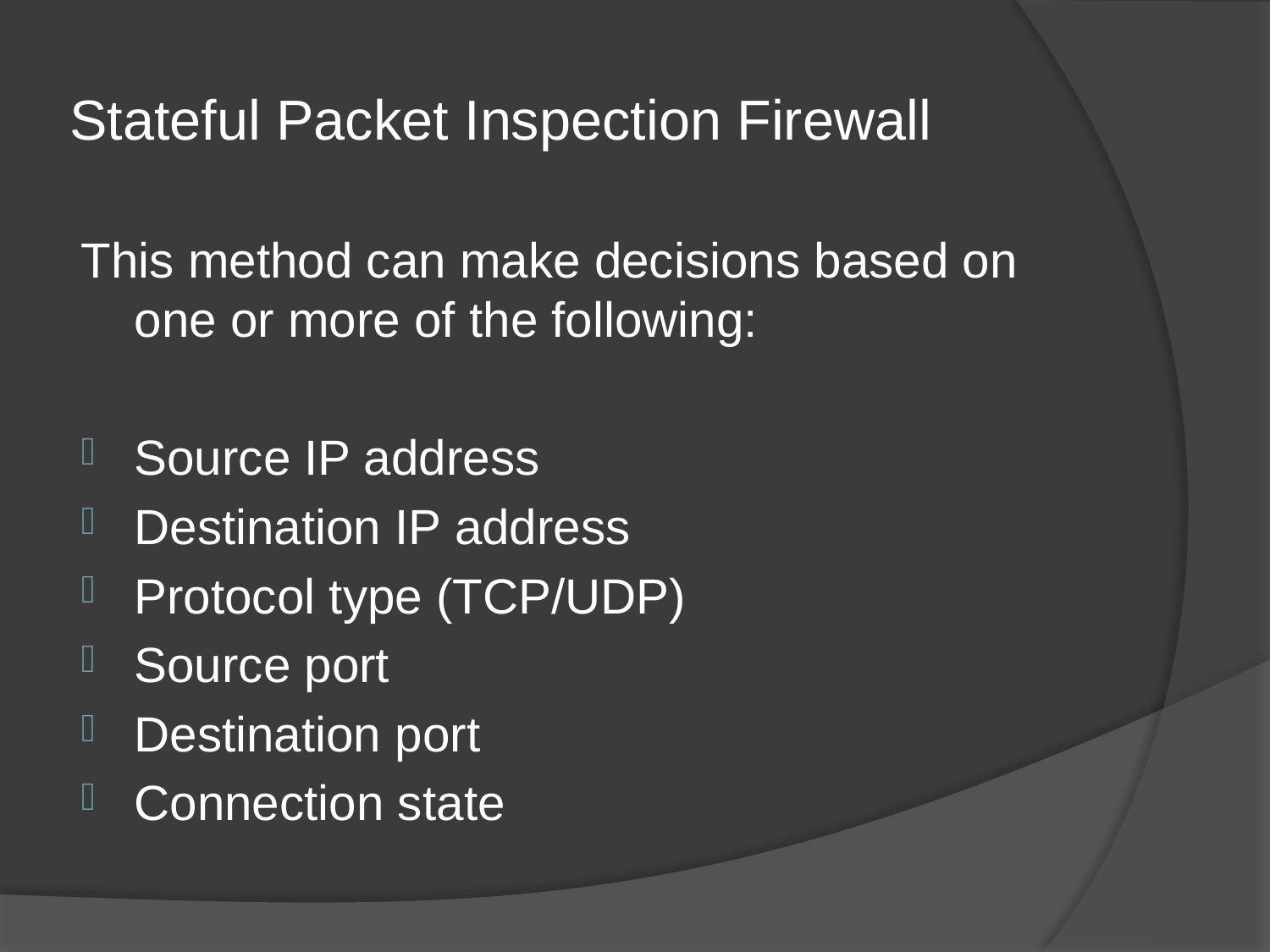

# Stateful Packet Inspection Firewall
This method can make decisions based on one or more of the following:

Source IP address
Destination IP address
Protocol type (TCP/UDP)
Source port
Destination port
Connection state